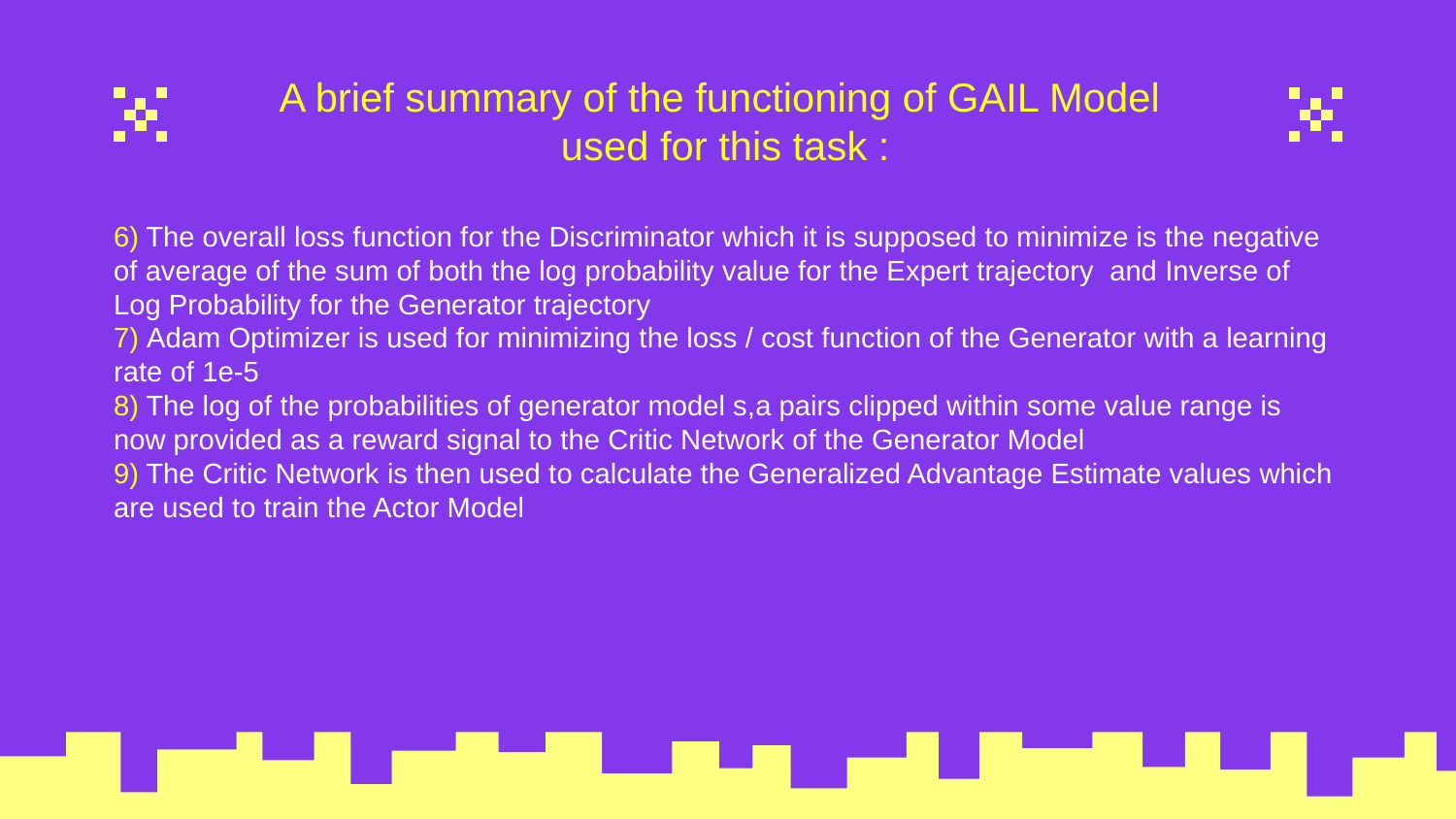

# A brief summary of the functioning of GAIL Model used for this task :
6) The overall loss function for the Discriminator which it is supposed to minimize is the negative of average of the sum of both the log probability value for the Expert trajectory  and Inverse of Log Probability for the Generator trajectory
7) Adam Optimizer is used for minimizing the loss / cost function of the Generator with a learning rate of 1e-5
8) The log of the probabilities of generator model s,a pairs clipped within some value range is now provided as a reward signal to the Critic Network of the Generator Model
9) The Critic Network is then used to calculate the Generalized Advantage Estimate values which are used to train the Actor Model